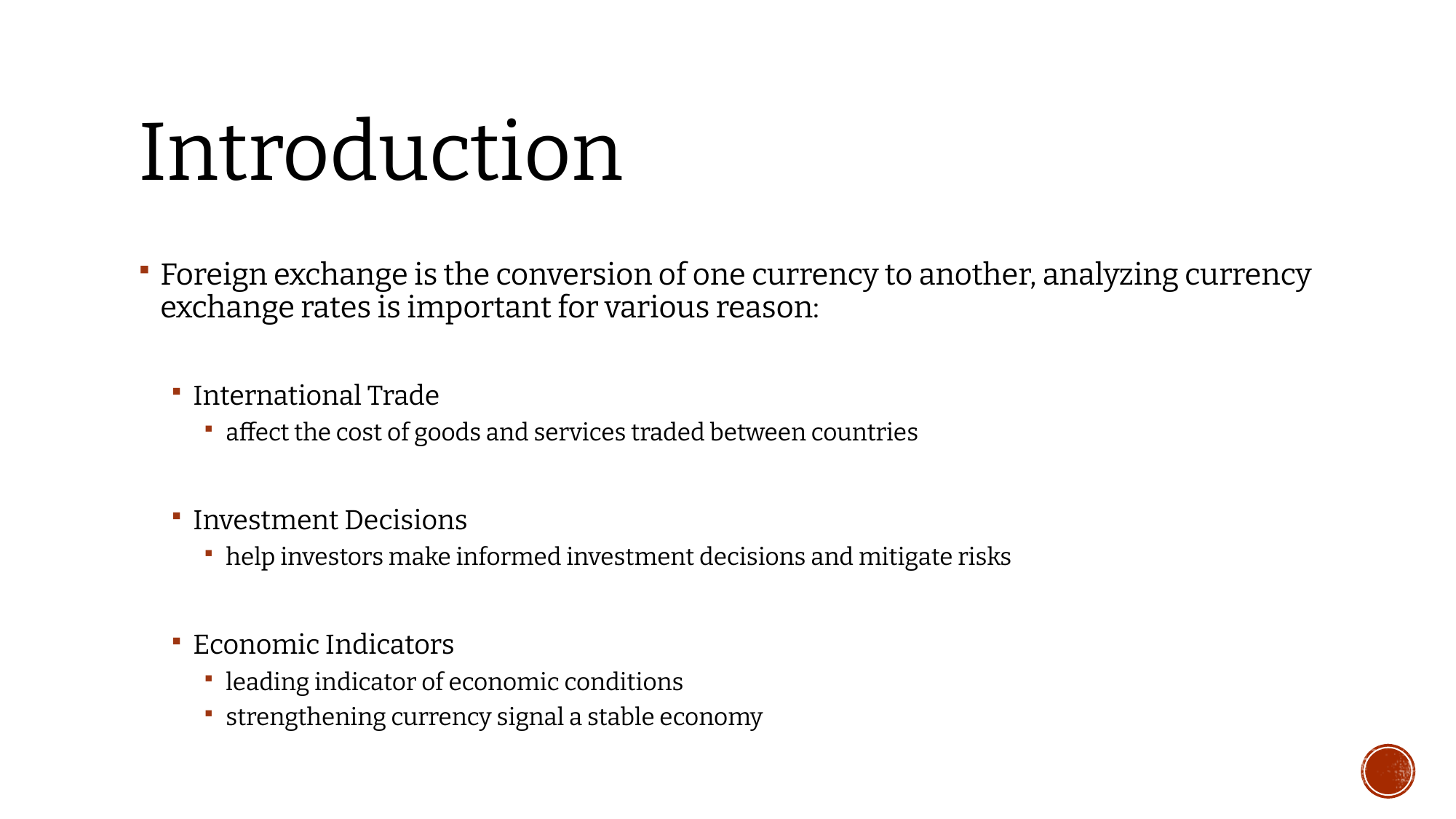

# Introduction
Foreign exchange is the conversion of one currency to another, analyzing currency exchange rates is important for various reason:

International Trade
affect the cost of goods and services traded between countries

Investment Decisions
help investors make informed investment decisions and mitigate risks

Economic Indicators
leading indicator of economic conditions
strengthening currency signal a stable economy